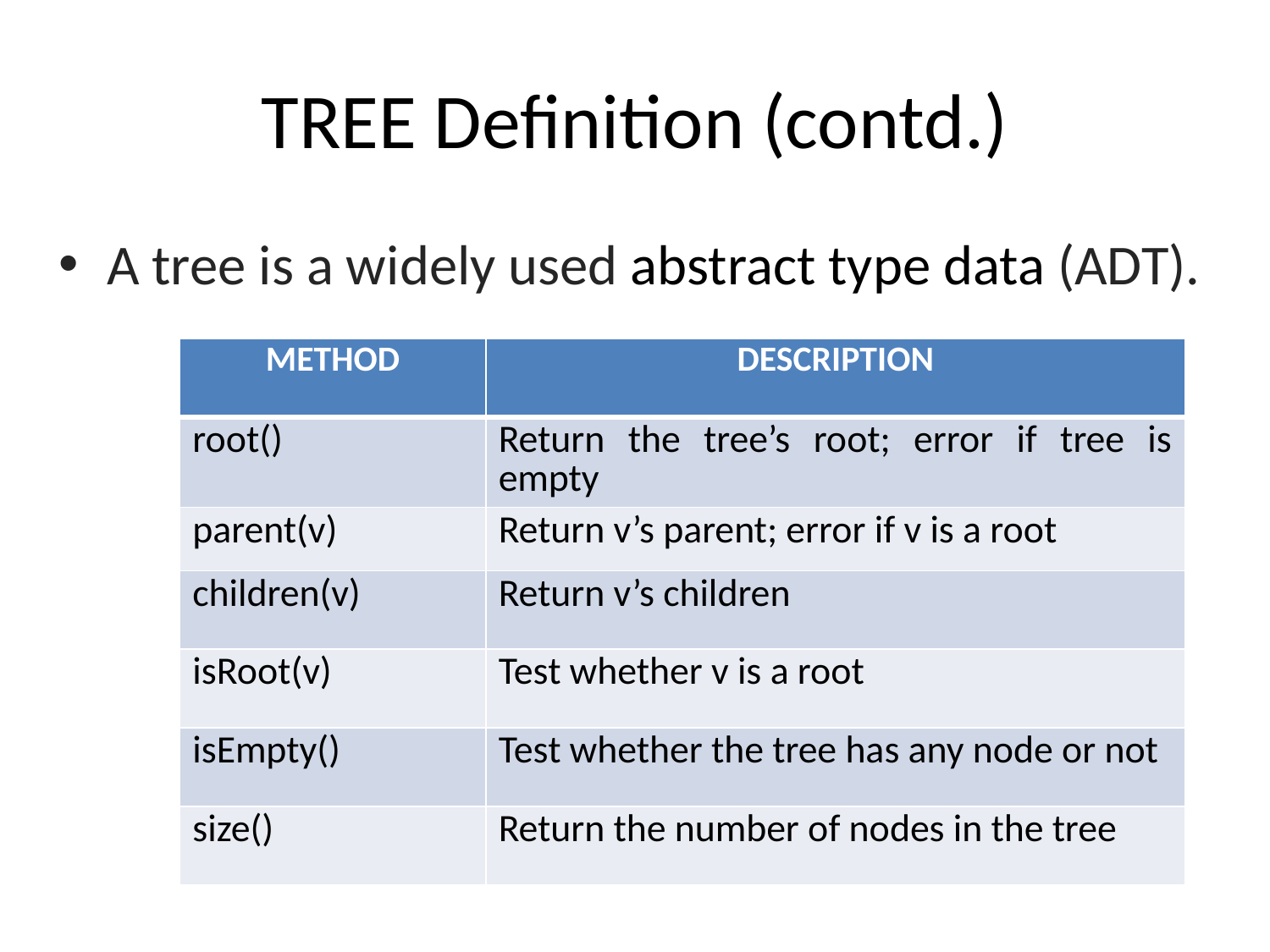

# TREE Definition (contd.)
A tree is a widely used abstract type data (ADT).

| METHOD | DESCRIPTION |
| --- | --- |
| root() | Return the tree’s root; error if tree is empty |
| parent(v) | Return v’s parent; error if v is a root |
| children(v) | Return v’s children |
| isRoot(v) | Test whether v is a root |
| isEmpty() | Test whether the tree has any node or not |
| size() | Return the number of nodes in the tree |